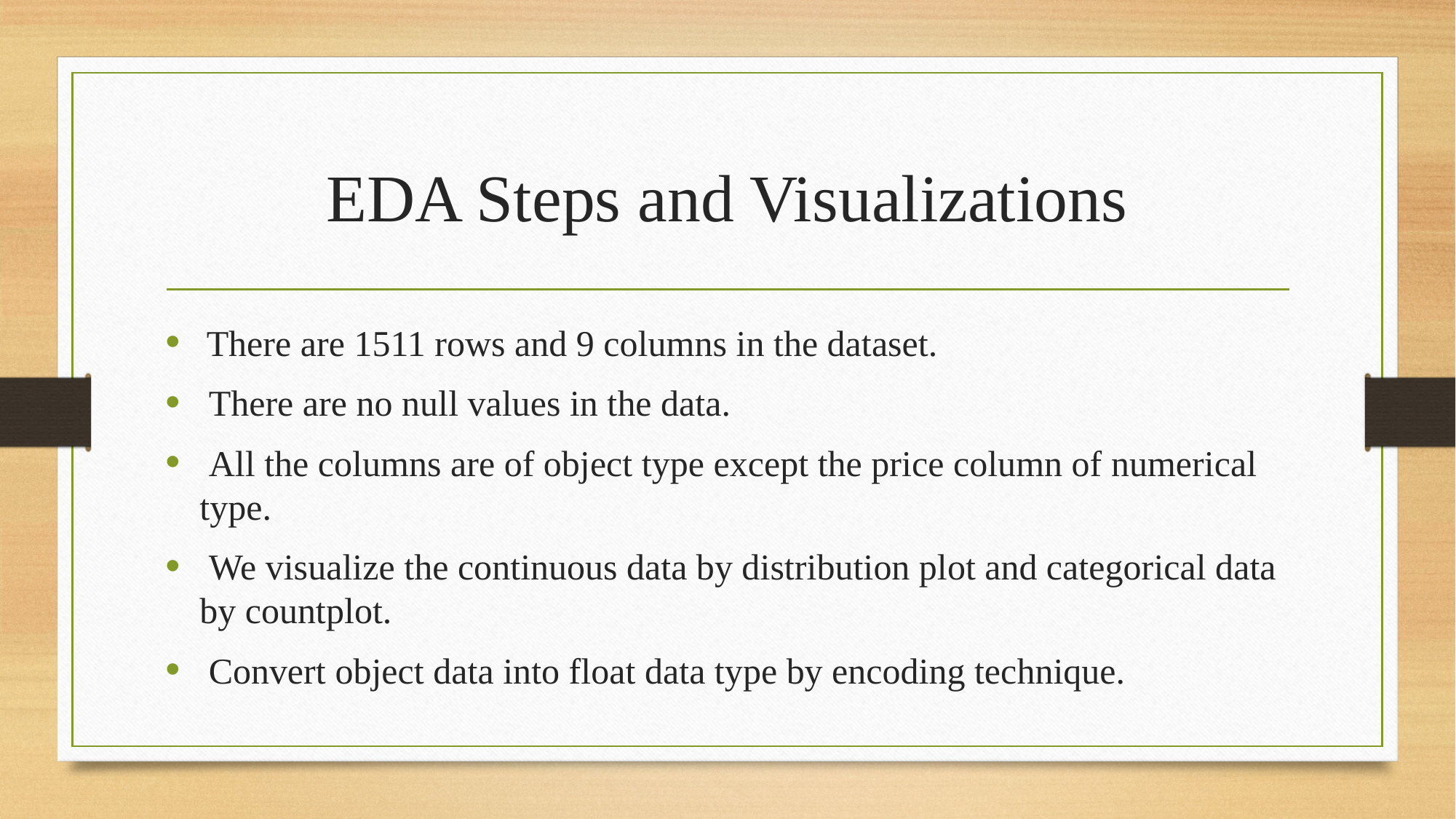

# EDA Steps and Visualizations
There are 1511 rows and 9 columns in the dataset.
 There are no null values in the data.
 All the columns are of object type except the price column of numerical type.
 We visualize the continuous data by distribution plot and categorical data by countplot.
 Convert object data into float data type by encoding technique.